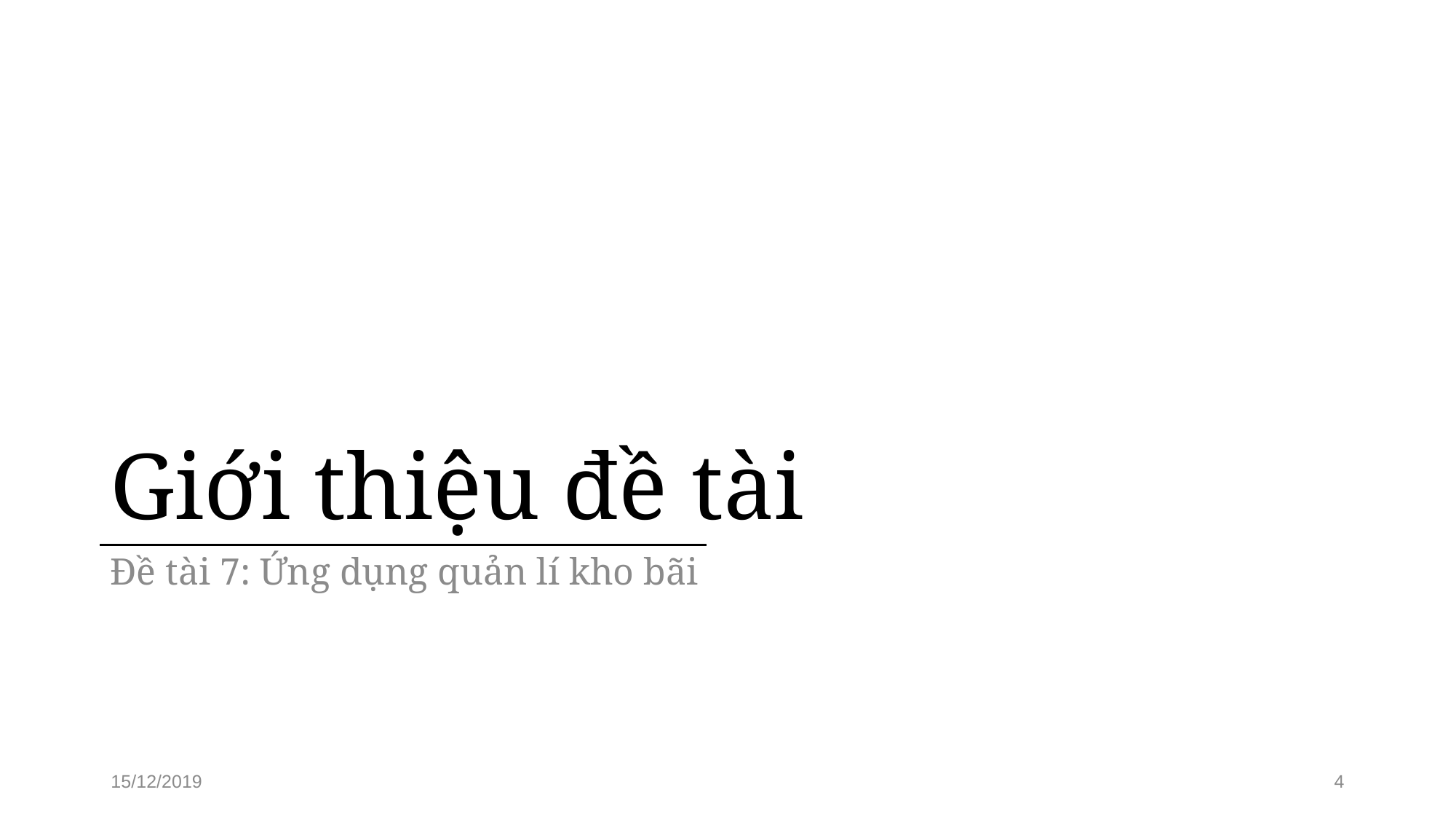

# Giới thiệu đề tài
Đề tài 7: Ứng dụng quản lí kho bãi
15/12/2019
4